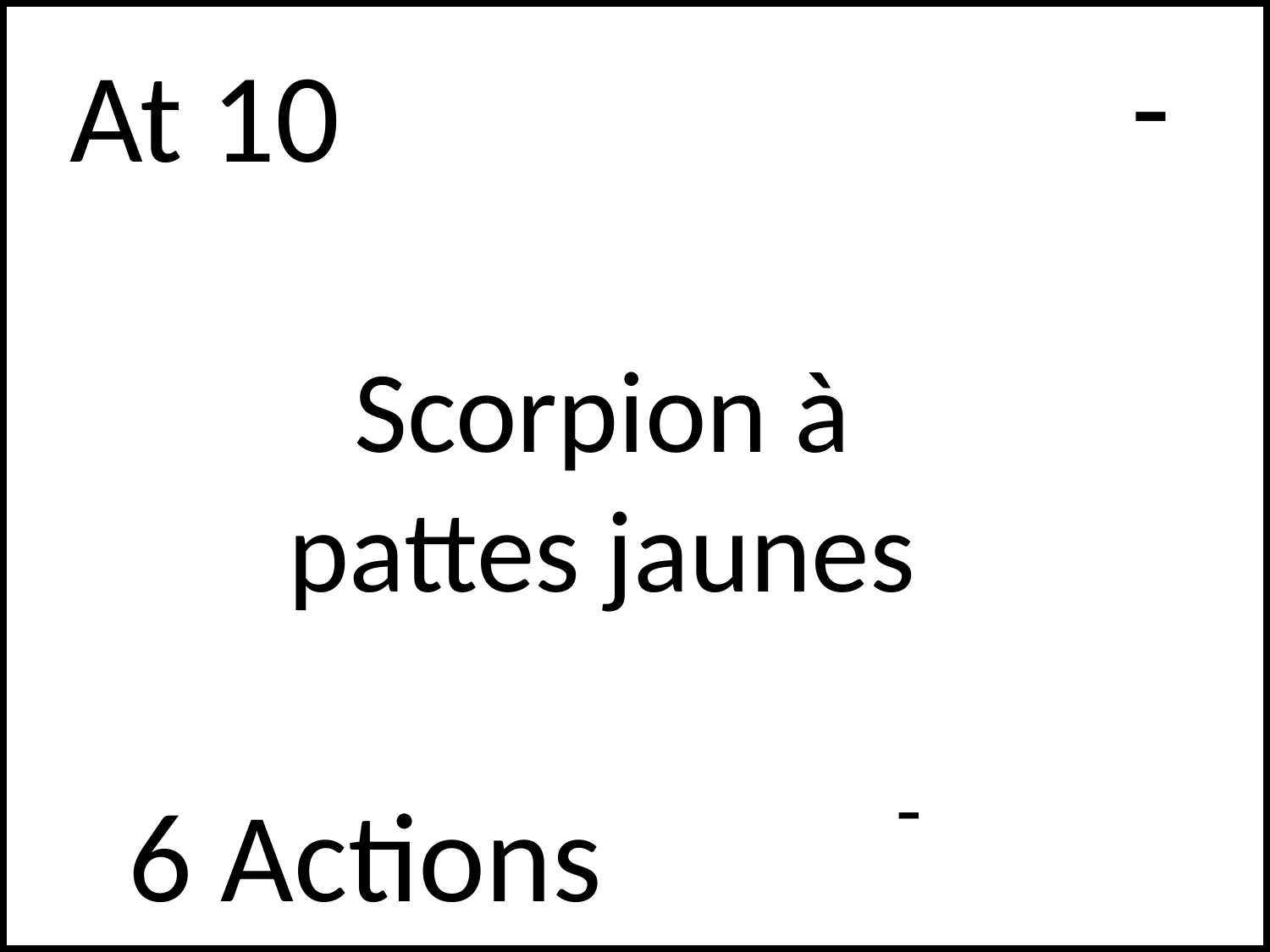

# At 10
-
Scorpion à pattes jaunes
 -
6 Actions